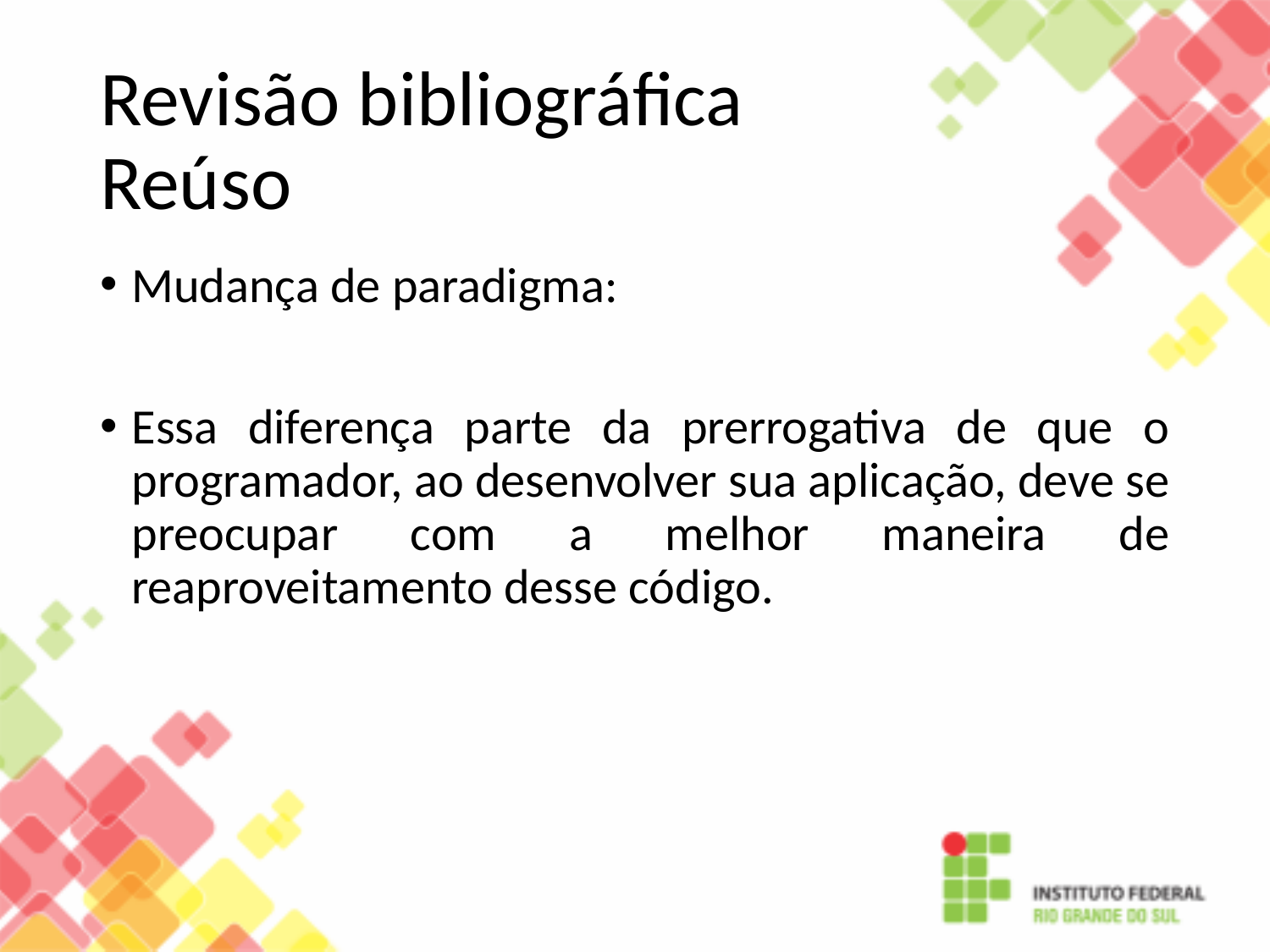

# Revisão bibliográfica Reúso
Mudança de paradigma:

Essa diferença parte da prerrogativa de que o programador, ao desenvolver sua aplicação, deve se preocupar com a melhor maneira de reaproveitamento desse código.